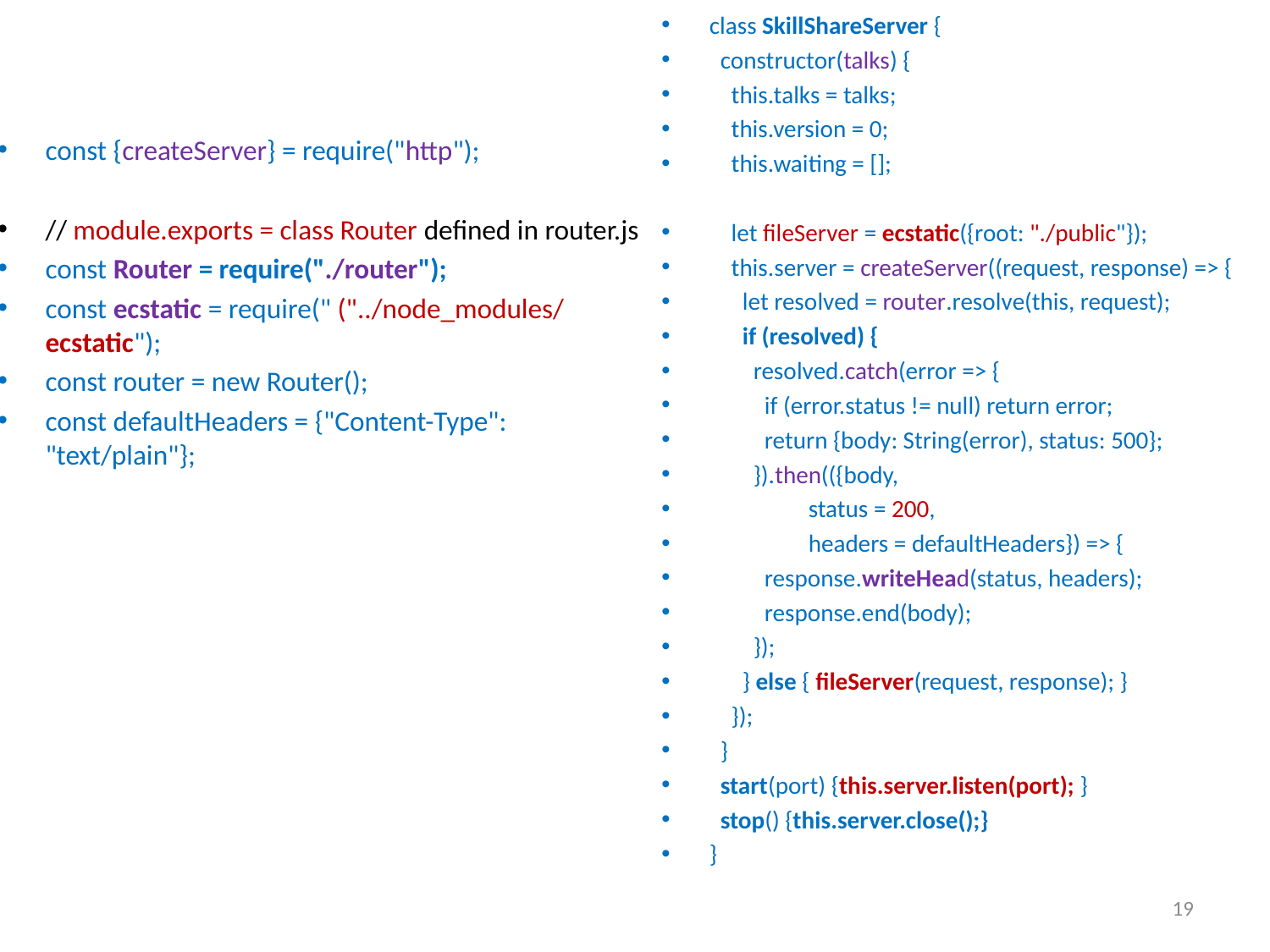

class SkillShareServer {
  constructor(talks) {
    this.talks = talks;
    this.version = 0;
    this.waiting = [];

    let fileServer = ecstatic({root: "./public"});
    this.server = createServer((request, response) => {
      let resolved = router.resolve(this, request);
      if (resolved) {
        resolved.catch(error => {
          if (error.status != null) return error;
          return {body: String(error), status: 500};
        }).then(({body,
                  status = 200,
                  headers = defaultHeaders}) => {
          response.writeHead(status, headers);
          response.end(body);
        });
      } else { fileServer(request, response); }
    });
  }
  start(port) {this.server.listen(port); }
  stop() {this.server.close();}
}
const {createServer} = require("http");

// module.exports = class Router defined in router.js
const Router = require("./router");
const ecstatic = require(" ("../node_modules/ ecstatic");
const router = new Router();
const defaultHeaders = {"Content-Type": "text/plain"};

19